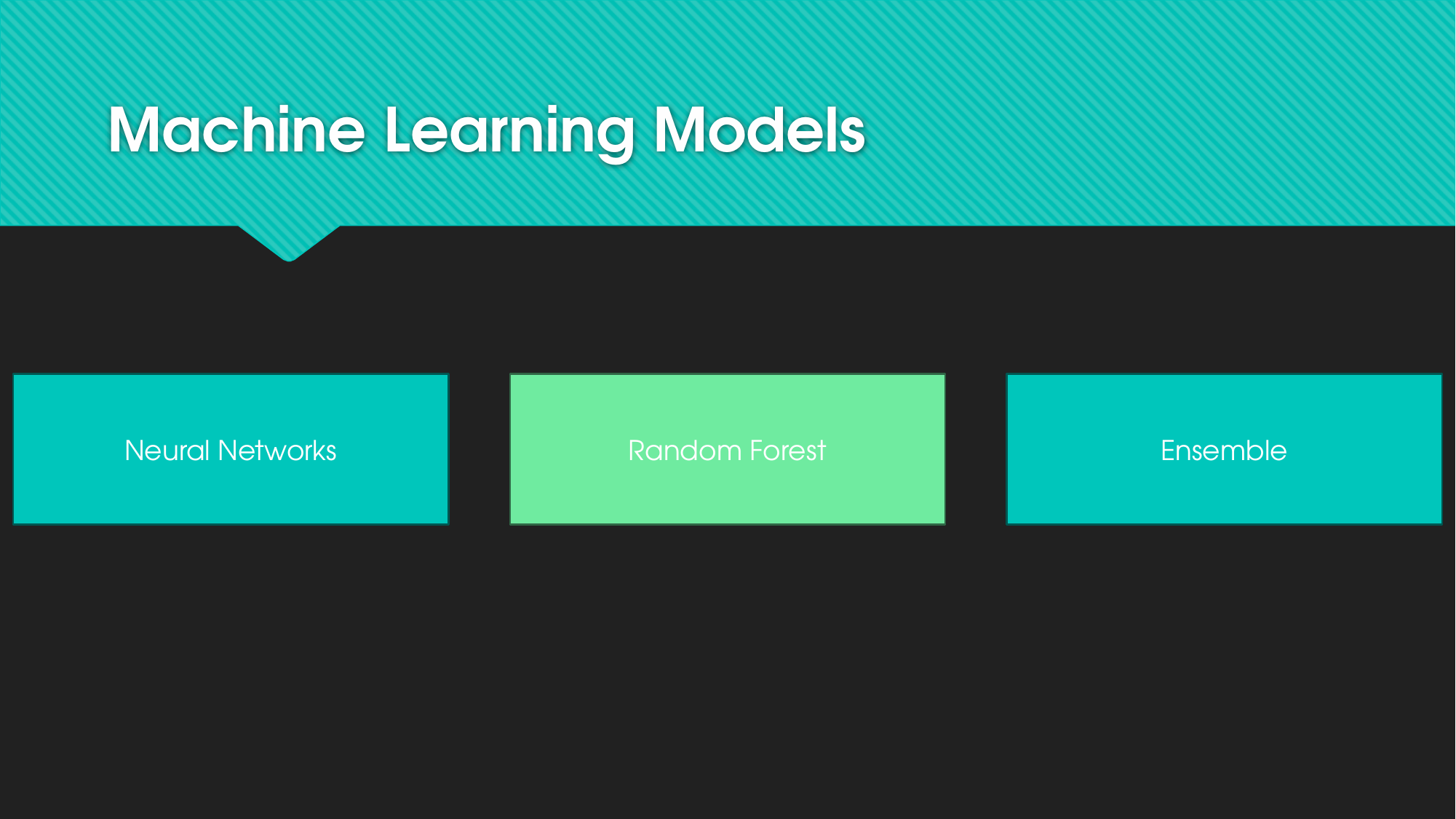

# Machine Learning Models
Random Forest
Neural Networks
Ensemble